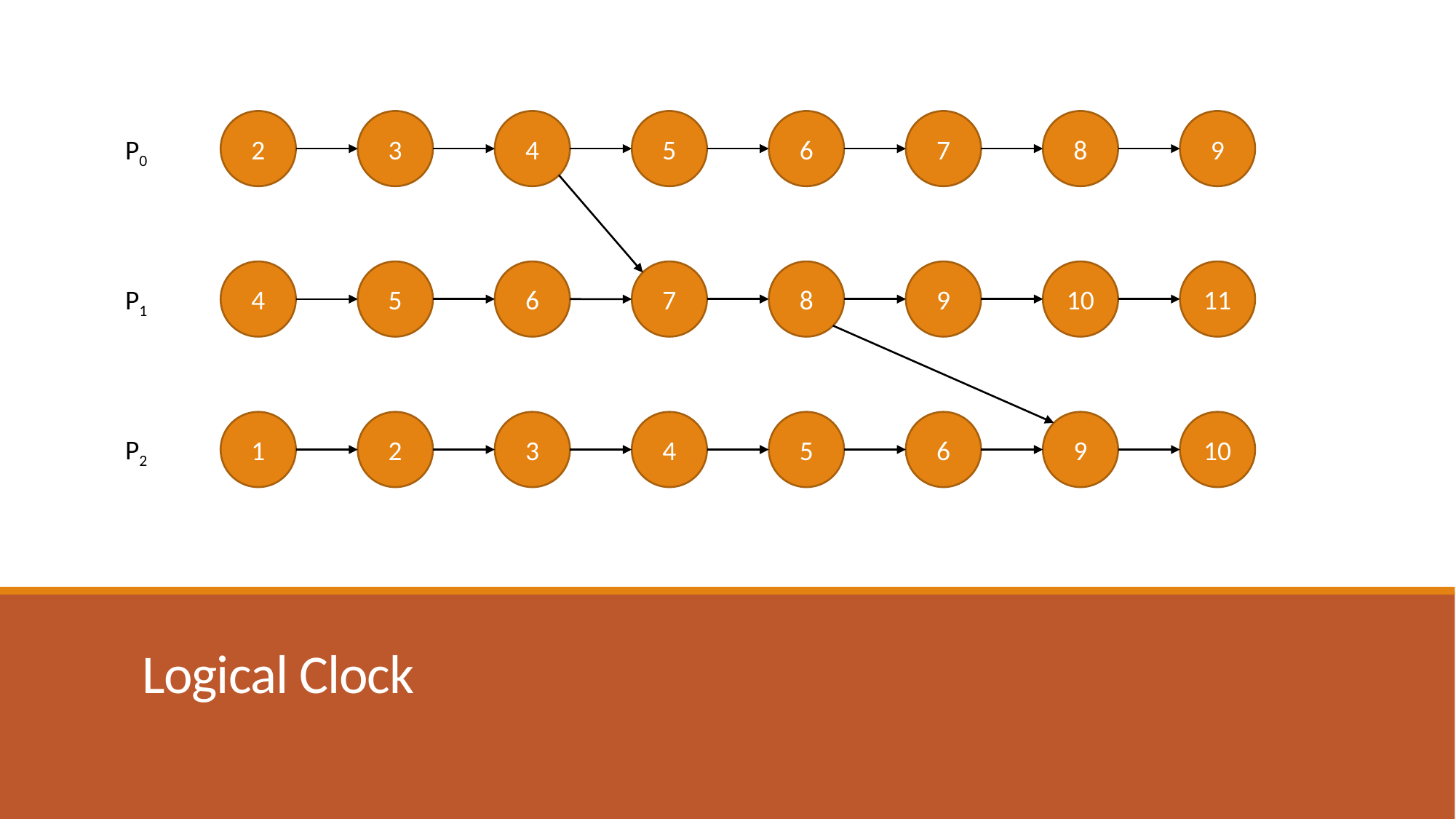

2
3
4
5
6
7
8
9
P0
4
5
6
7
8
9
10
11
P1
1
2
3
4
5
6
9
10
P2
# Logical Clock